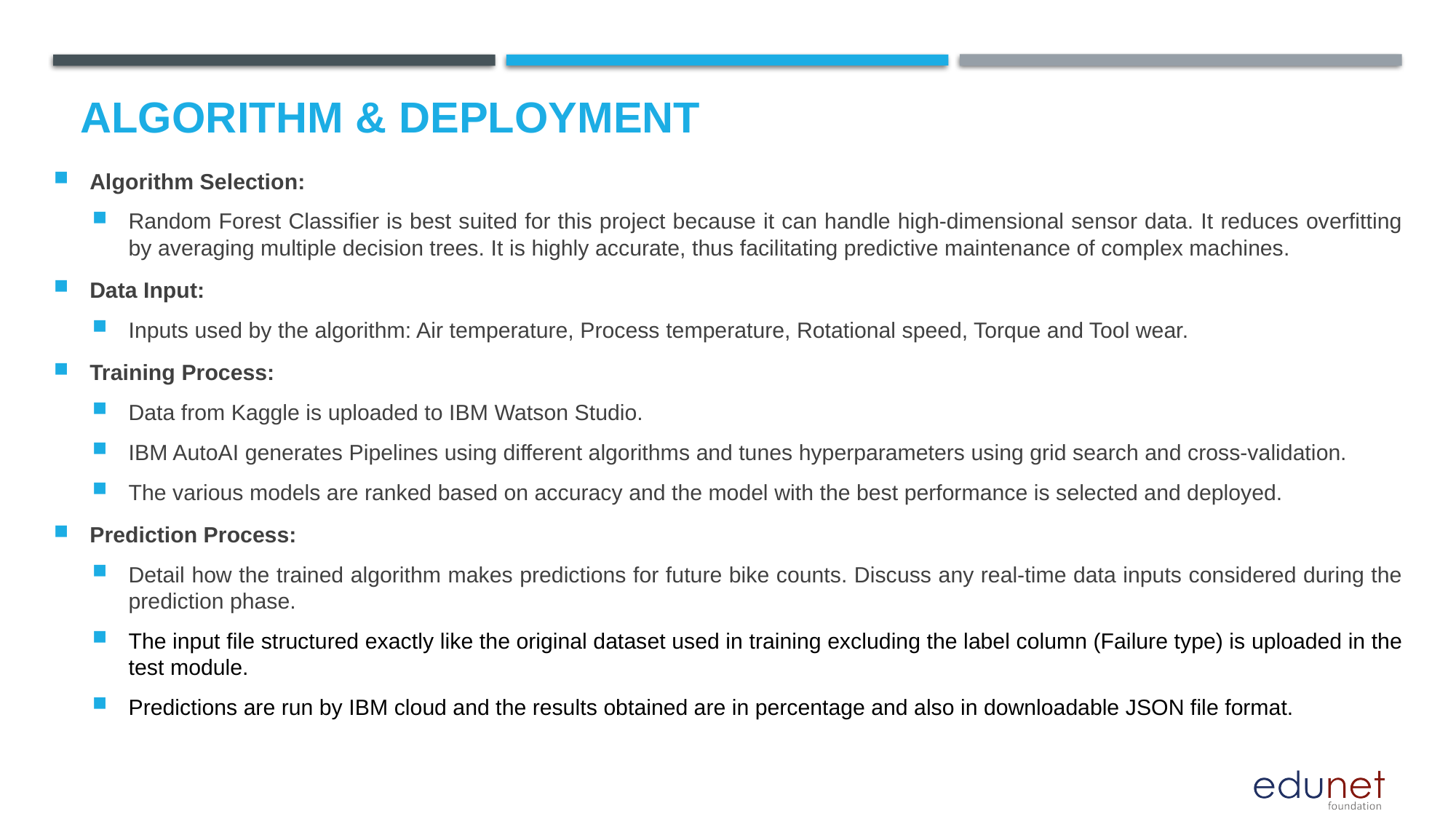

# Algorithm & Deployment
Algorithm Selection:
Random Forest Classifier is best suited for this project because it can handle high-dimensional sensor data. It reduces overfitting by averaging multiple decision trees. It is highly accurate, thus facilitating predictive maintenance of complex machines.
Data Input:
Inputs used by the algorithm: Air temperature, Process temperature, Rotational speed, Torque and Tool wear.
Training Process:
Data from Kaggle is uploaded to IBM Watson Studio.
IBM AutoAI generates Pipelines using different algorithms and tunes hyperparameters using grid search and cross-validation.
The various models are ranked based on accuracy and the model with the best performance is selected and deployed.
Prediction Process:
Detail how the trained algorithm makes predictions for future bike counts. Discuss any real-time data inputs considered during the prediction phase.
The input file structured exactly like the original dataset used in training excluding the label column (Failure type) is uploaded in the test module.
Predictions are run by IBM cloud and the results obtained are in percentage and also in downloadable JSON file format.